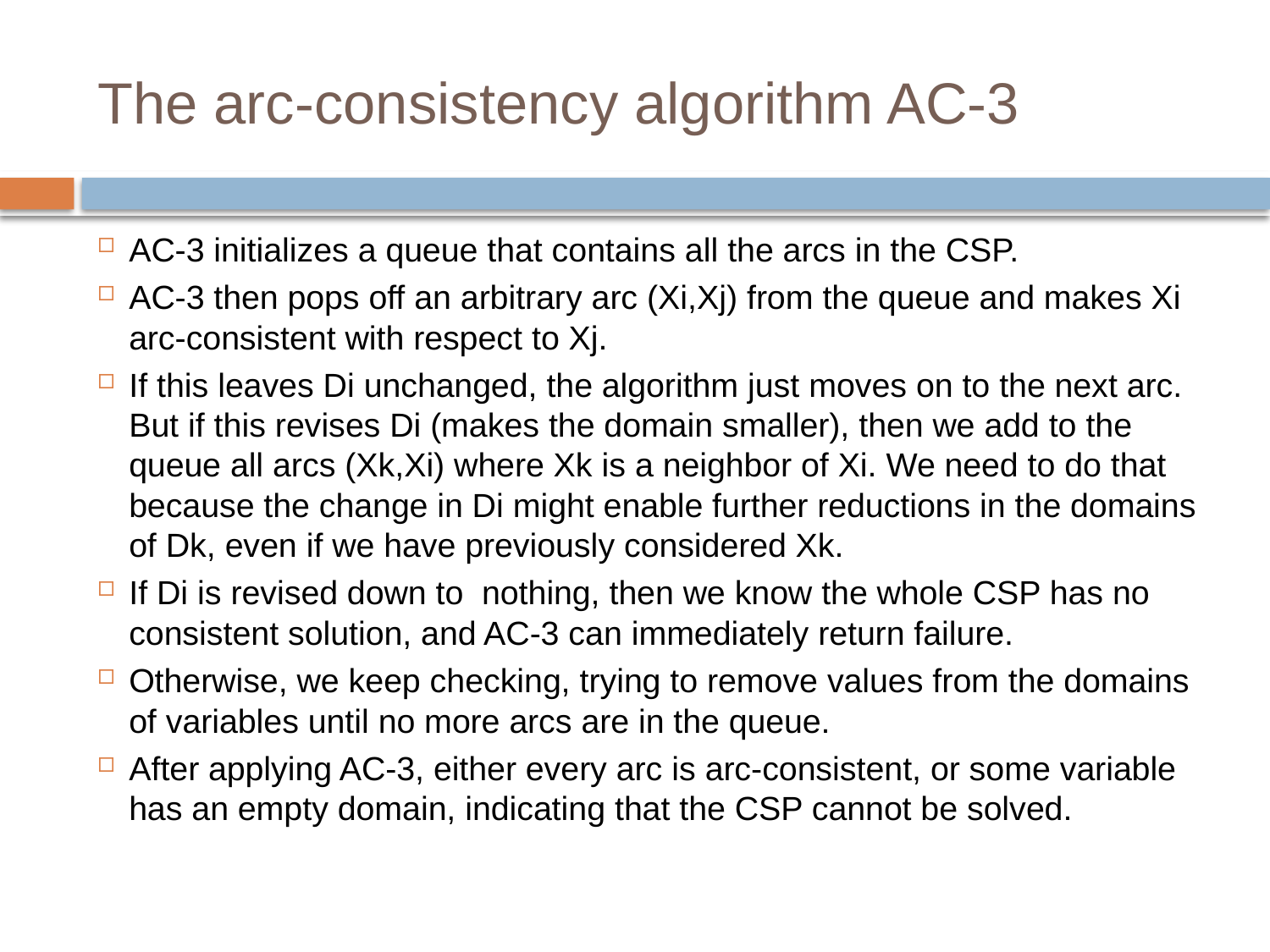

# The arc-consistency algorithm AC-3
AC-3 initializes a queue that contains all the arcs in the CSP.
AC-3 then pops off an arbitrary arc (Xi,Xj) from the queue and makes Xi arc-consistent with respect to Xj.
If this leaves Di unchanged, the algorithm just moves on to the next arc. But if this revises Di (makes the domain smaller), then we add to the queue all arcs (Xk,Xi) where Xk is a neighbor of Xi. We need to do that because the change in Di might enable further reductions in the domains of Dk, even if we have previously considered Xk.
If Di is revised down to  nothing, then we know the whole CSP has no consistent solution, and AC-3 can immediately return failure.
Otherwise, we keep checking, trying to remove values from the domains of variables until no more arcs are in the queue.
After applying AC-3, either every arc is arc-consistent, or some variable has an empty domain, indicating that the CSP cannot be solved.